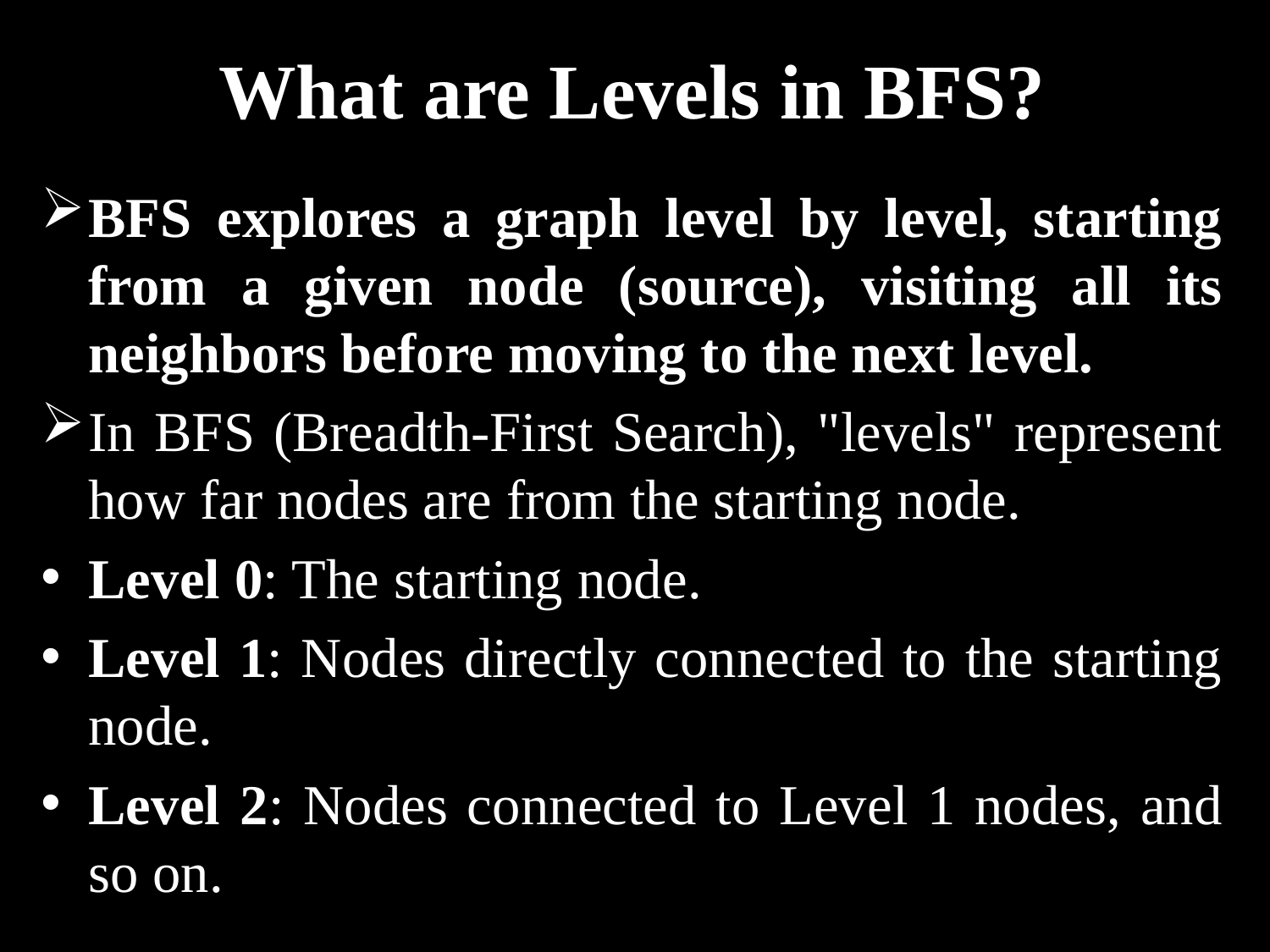

# What are Levels in BFS?
BFS explores a graph level by level, starting from a given node (source), visiting all its neighbors before moving to the next level.
In BFS (Breadth-First Search), "levels" represent how far nodes are from the starting node.
Level 0: The starting node.
Level 1: Nodes directly connected to the starting node.
Level 2: Nodes connected to Level 1 nodes, and so on.